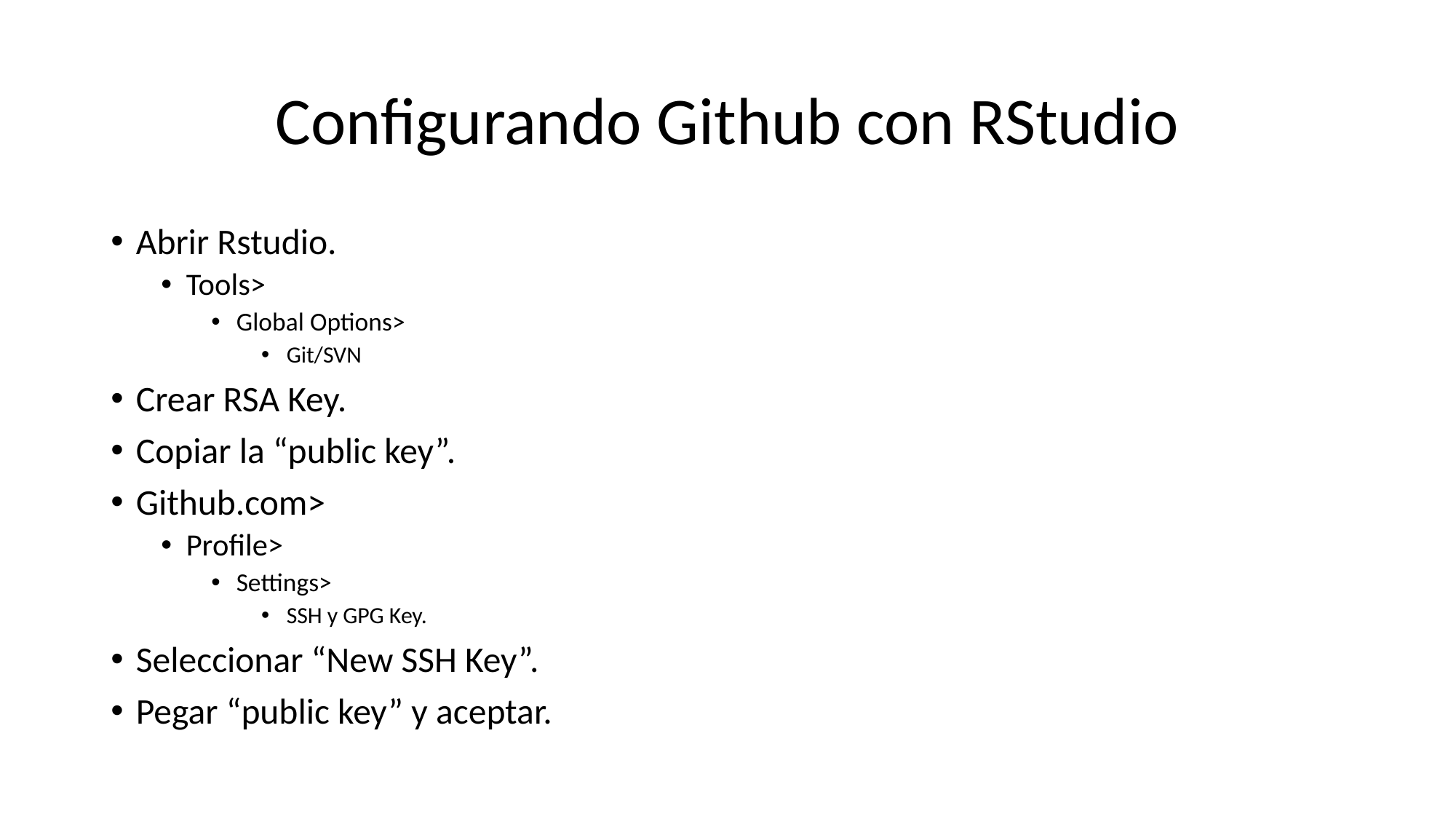

# Configurando Github con RStudio
Abrir Rstudio.
Tools>
Global Options>
Git/SVN
Crear RSA Key.
Copiar la “public key”.
Github.com>
Profile>
Settings>
SSH y GPG Key.
Seleccionar “New SSH Key”.
Pegar “public key” y aceptar.